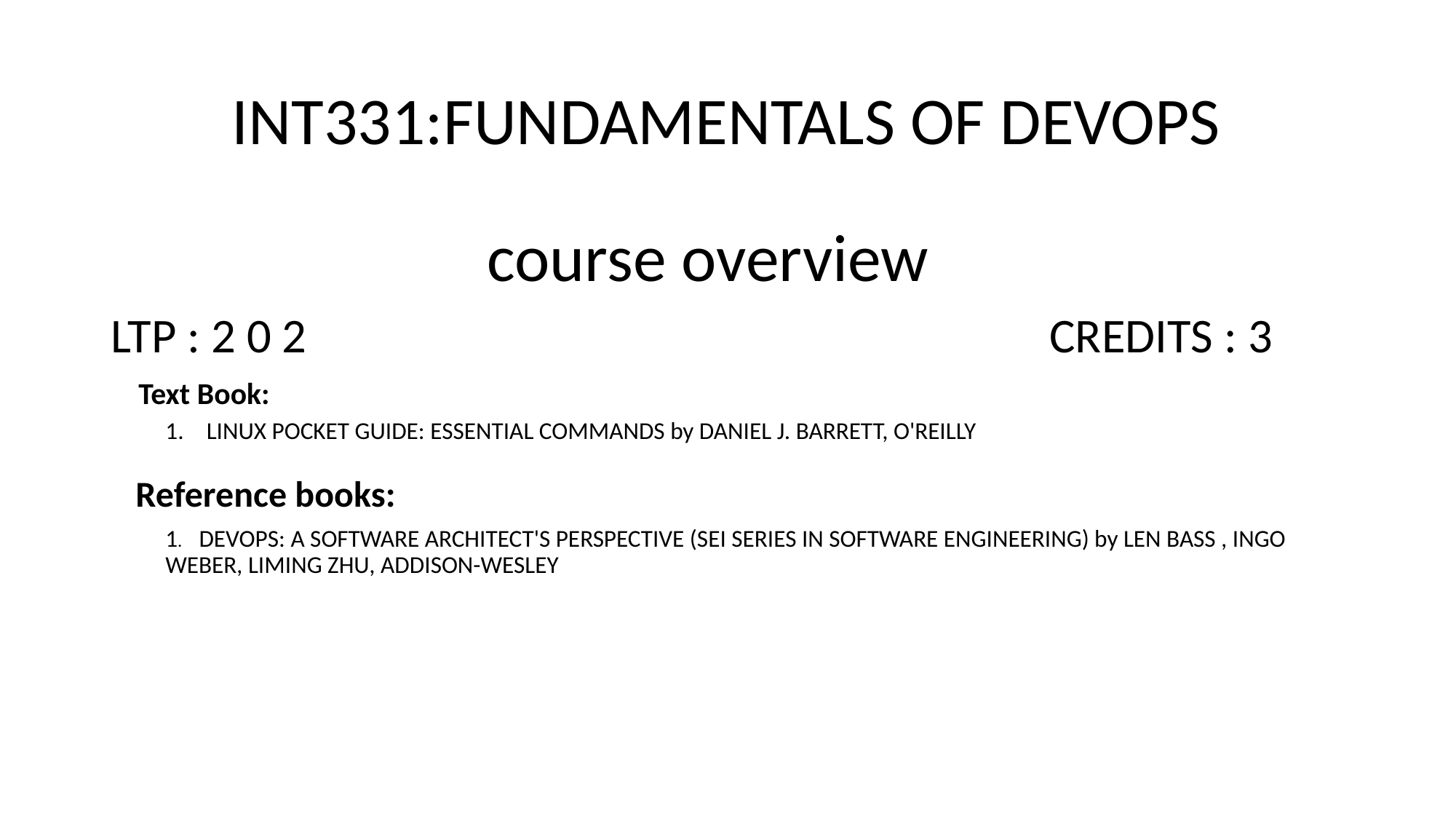

# INT331:FUNDAMENTALS OF DEVOPS
                                       course overview
LTP : 2 0 2						                CREDITS : 3
    Text Book:
LINUX POCKET GUIDE: ESSENTIAL COMMANDS by DANIEL J. BARRETT, O'REILLY
  Reference books:
1.    DEVOPS: A SOFTWARE ARCHITECT'S PERSPECTIVE (SEI SERIES IN SOFTWARE ENGINEERING) by LEN BASS , INGO WEBER, LIMING ZHU, ADDISON-WESLEY